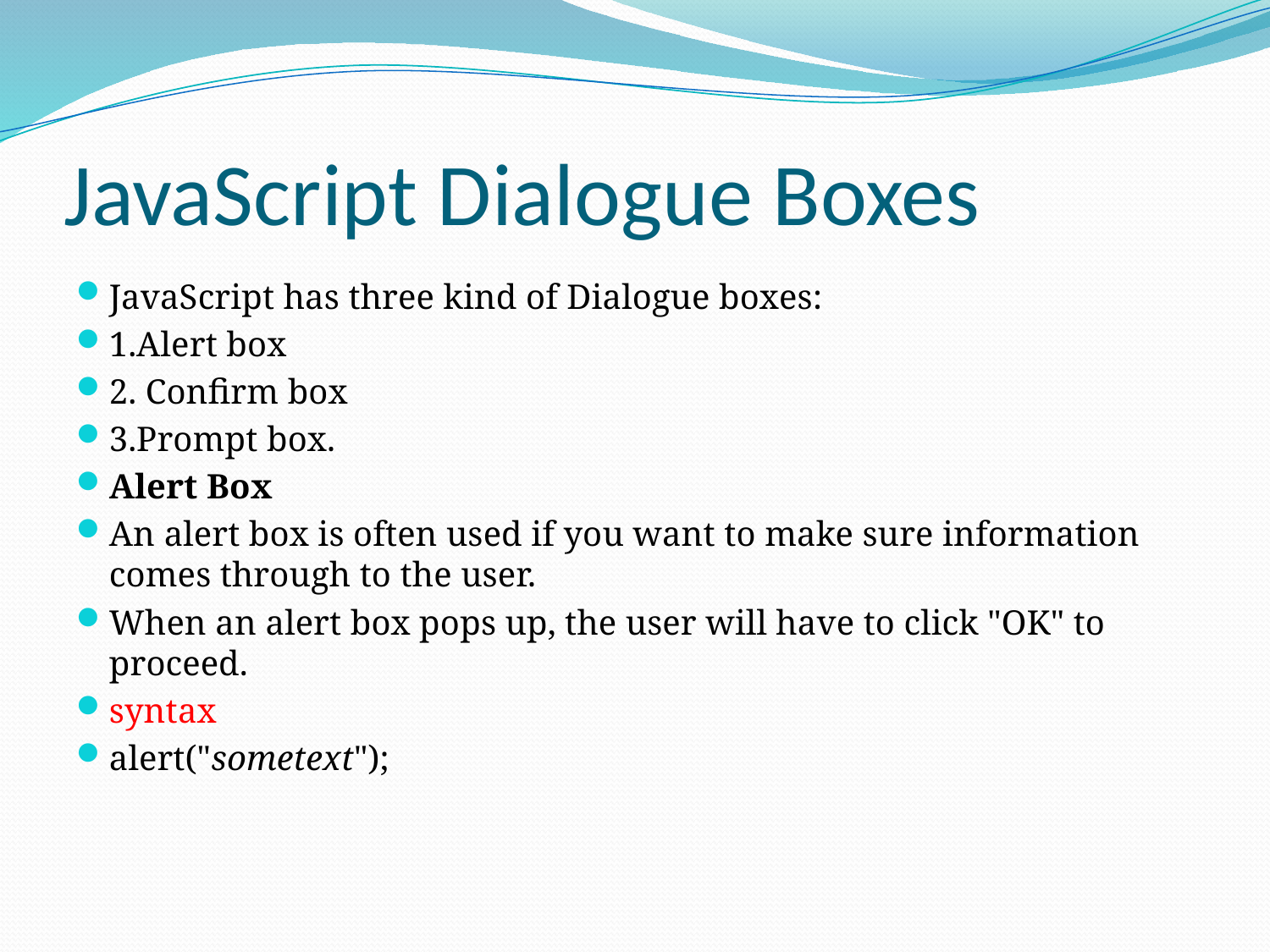

# JavaScript Dialogue Boxes
JavaScript has three kind of Dialogue boxes:
1.Alert box
2. Confirm box
3.Prompt box.
Alert Box
An alert box is often used if you want to make sure information comes through to the user.
When an alert box pops up, the user will have to click "OK" to proceed.
syntax
alert("sometext");